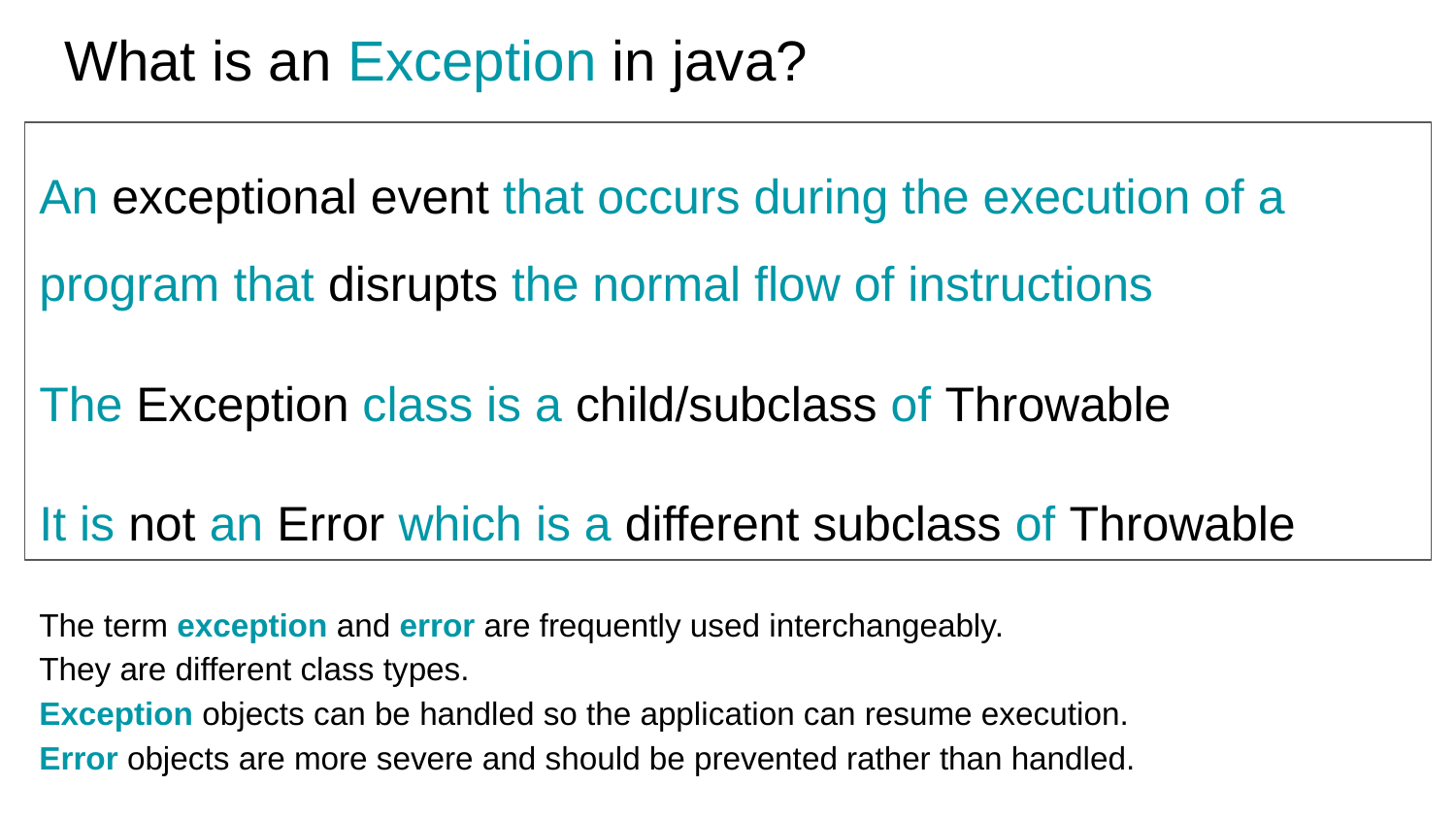

# What is an Exception in java?
An exceptional event that occurs during the execution of a program that disrupts the normal flow of instructions
The Exception class is a child/subclass of Throwable
It is not an Error which is a different subclass of Throwable

The term exception and error are frequently used interchangeably.
They are different class types.
Exception objects can be handled so the application can resume execution.
Error objects are more severe and should be prevented rather than handled.